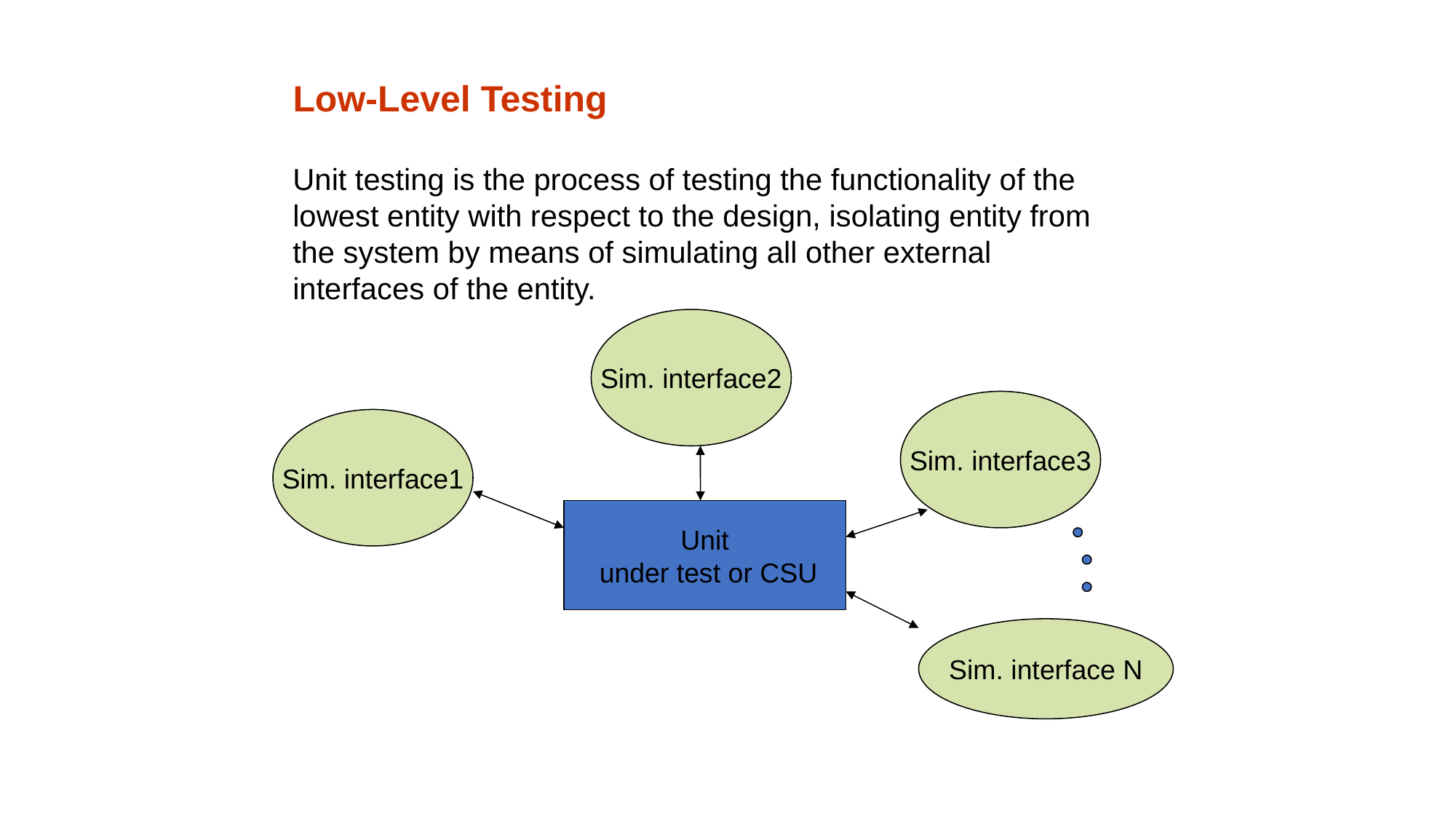

# Low-Level Testing
Unit testing is the process of testing the functionality of the lowest entity with respect to the design, isolating entity from the system by means of simulating all other external interfaces of the entity.
Sim. interface2
Sim. interface3
Sim. interface1

Unit
 under test or CSU

Sim. interface N
13